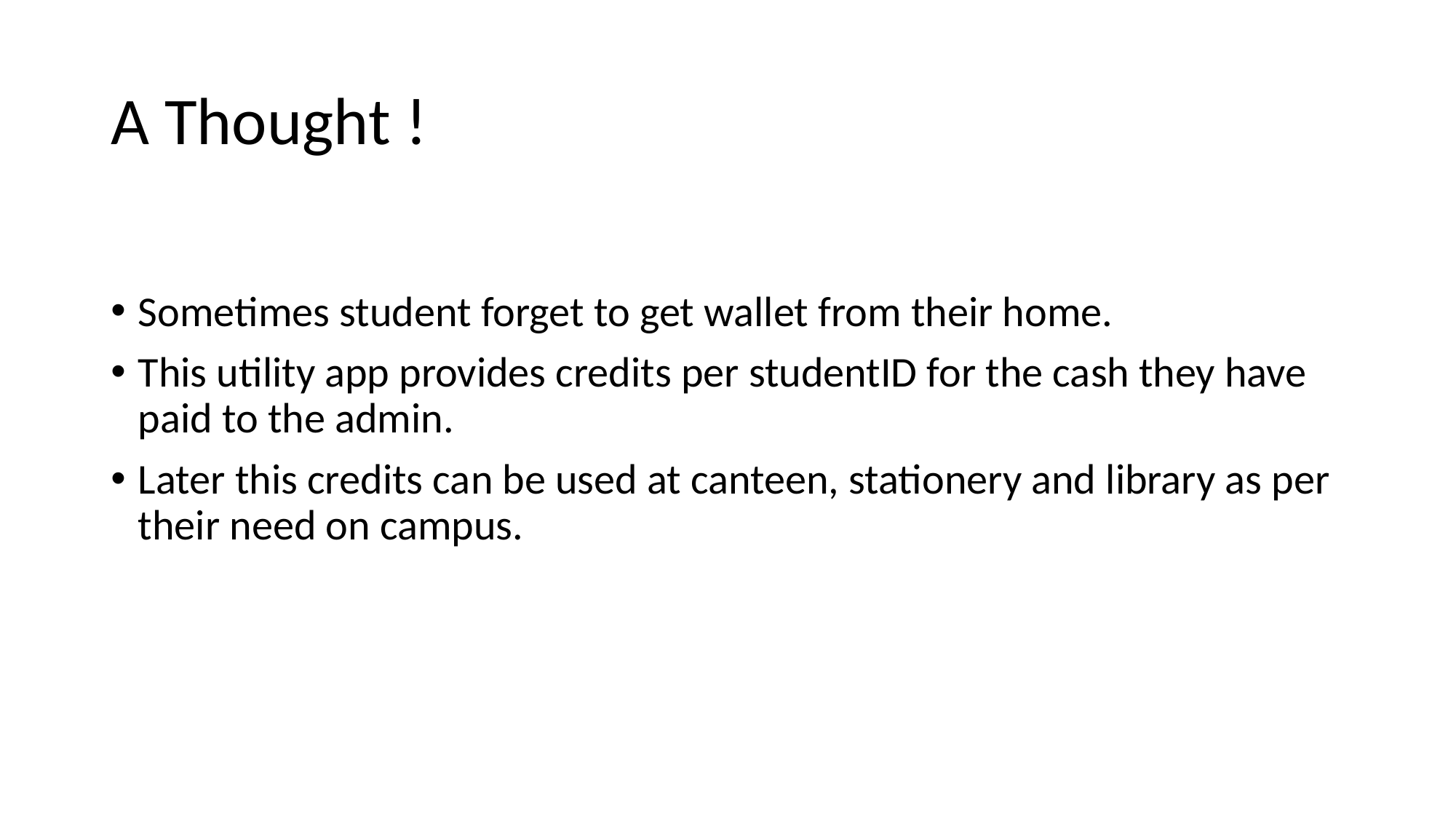

# A Thought !

Sometimes student forget to get wallet from their home.
This utility app provides credits per studentID for the cash they have paid to the admin.
Later this credits can be used at canteen, stationery and library as per their need on campus.